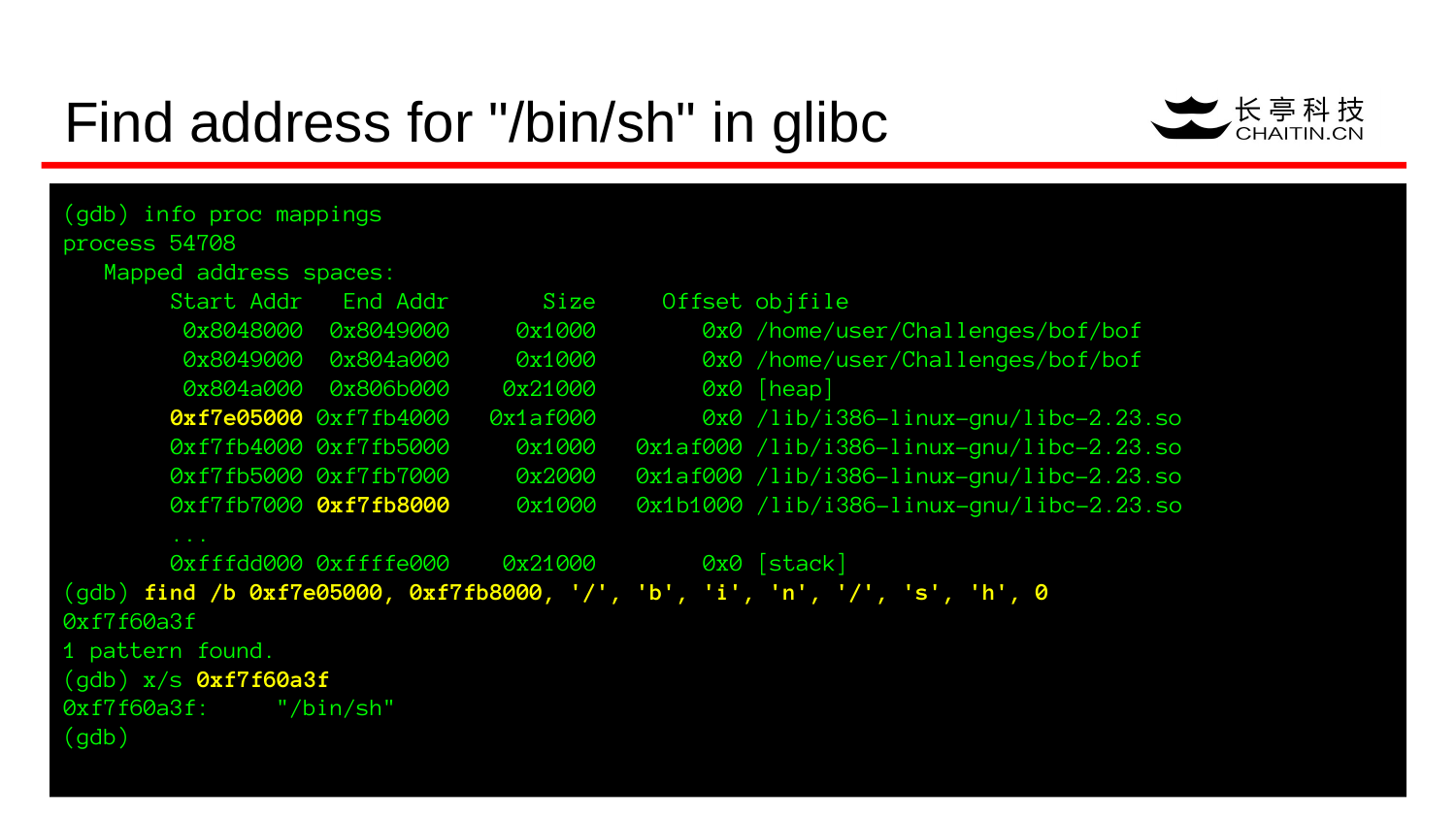

# Find address for "/bin/sh" in glibc

(gdb) info proc mappings
process 54708
Mapped address spaces:
        Start Addr   End Addr       Size     Offset objfile
         0x8048000  0x8049000     0x1000        0x0 /home/user/Challenges/bof/bof
         0x8049000  0x804a000     0x1000        0x0 /home/user/Challenges/bof/bof
         0x804a000  0x806b000    0x21000        0x0 [heap]
        0xf7e05000 0xf7fb4000   0x1af000        0x0 /lib/i386-linux-gnu/libc-2.23.so
        0xf7fb4000 0xf7fb5000     0x1000   0x1af000 /lib/i386-linux-gnu/libc-2.23.so
        0xf7fb5000 0xf7fb7000     0x2000   0x1af000 /lib/i386-linux-gnu/libc-2.23.so
        0xf7fb7000 0xf7fb8000     0x1000   0x1b1000 /lib/i386-linux-gnu/libc-2.23.so
        ...
        0xfffdd000 0xffffe000    0x21000        0x0 [stack]
(gdb) find /b 0xf7e05000, 0xf7fb8000, '/', 'b', 'i', 'n', '/', 's', 'h', 0
0xf7f60a3f
1 pattern found.
(gdb) x/s 0xf7f60a3f
0xf7f60a3f:     "/bin/sh"
(gdb)